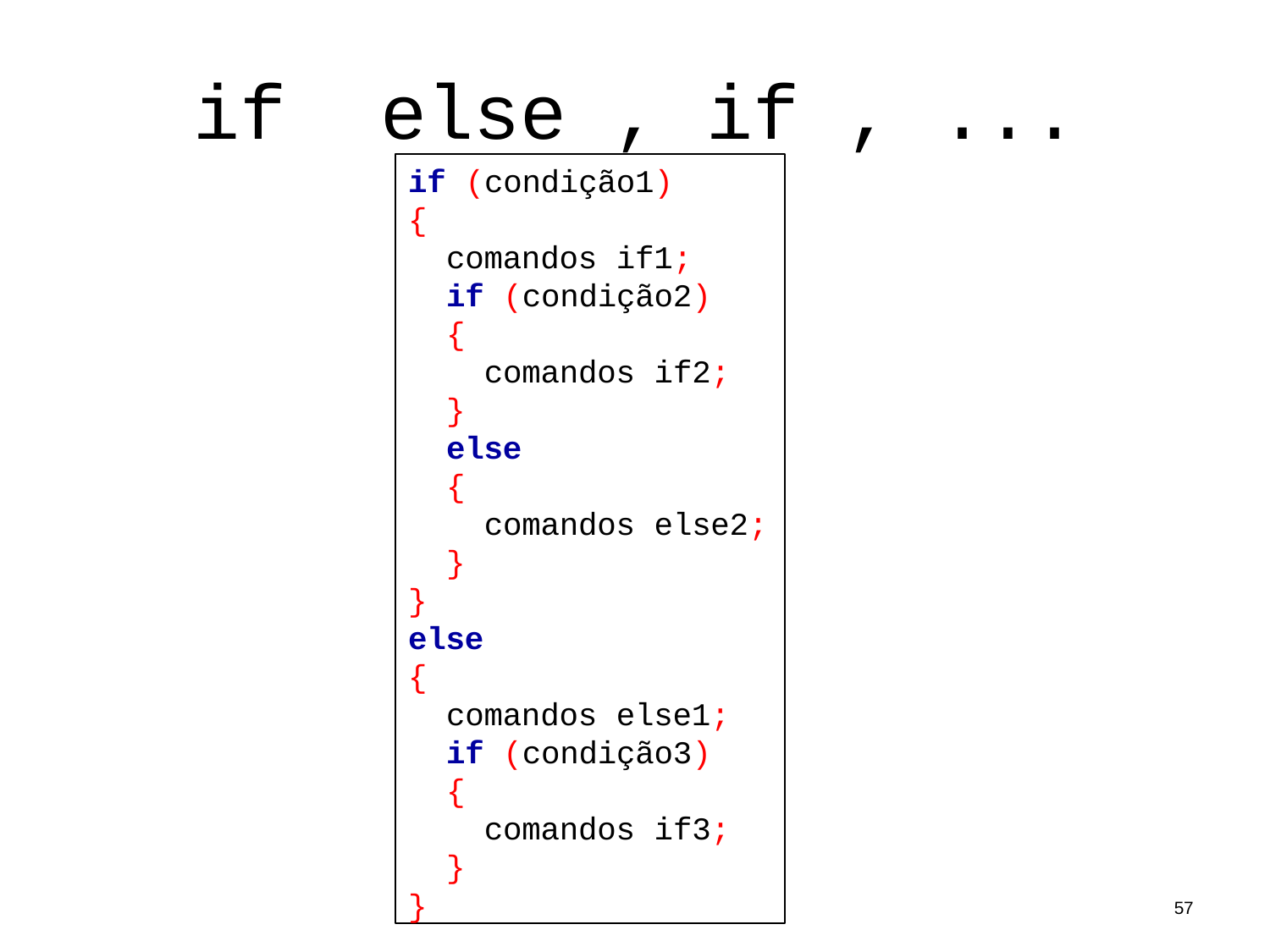

# if	else , if , ...
if (condição1)
{
comandos if1;
if (condição2)
{
comandos if2;
}
else
{
comandos else2;
}
}
else
{
comandos else1;
if (condição3)
{
comandos if3;
}
}
57